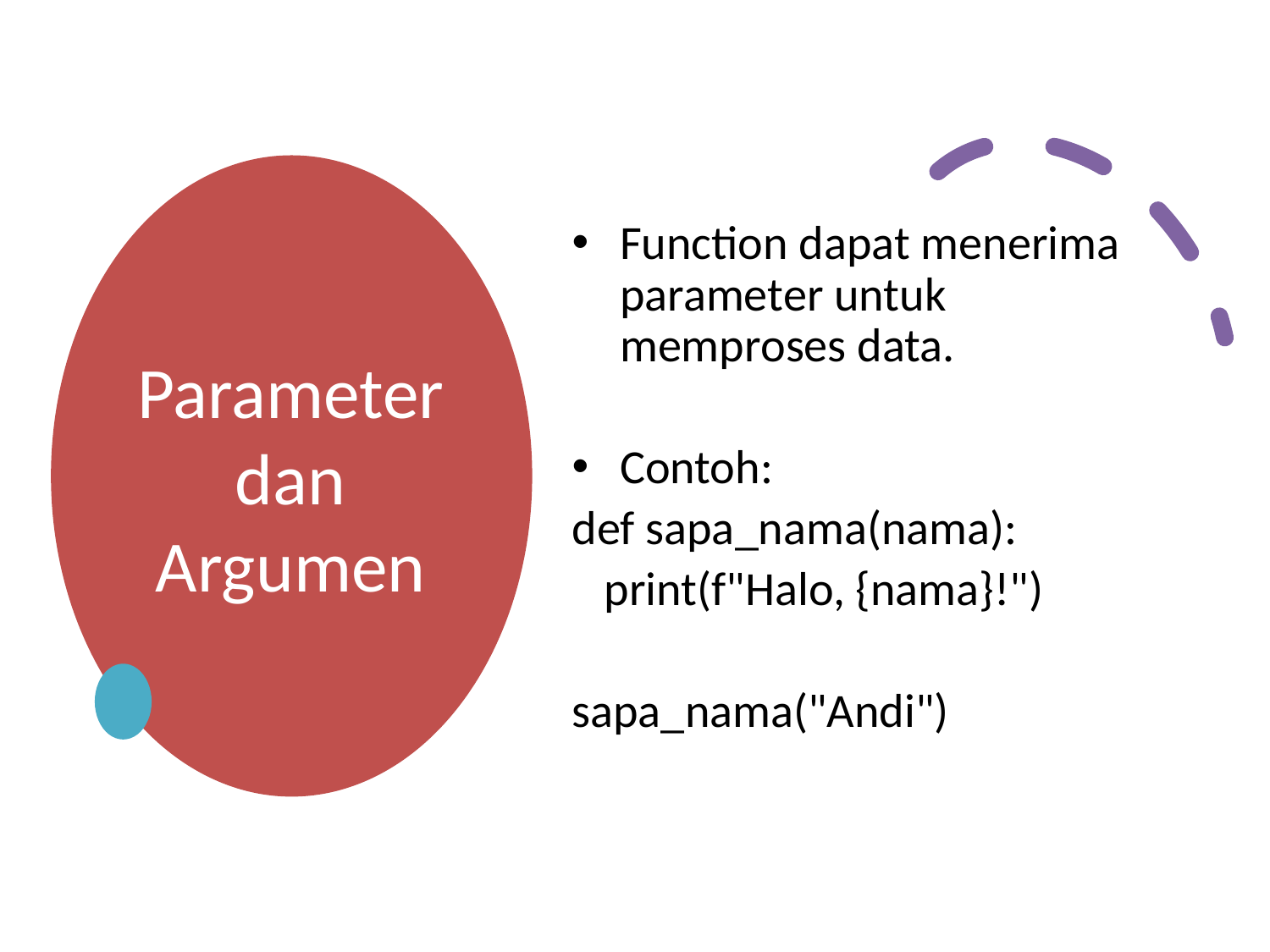

# Parameter dan Argumen
Function dapat menerima parameter untuk memproses data.

Contoh:
def sapa_nama(nama):
   print(f"Halo, {nama}!")

sapa_nama("Andi")